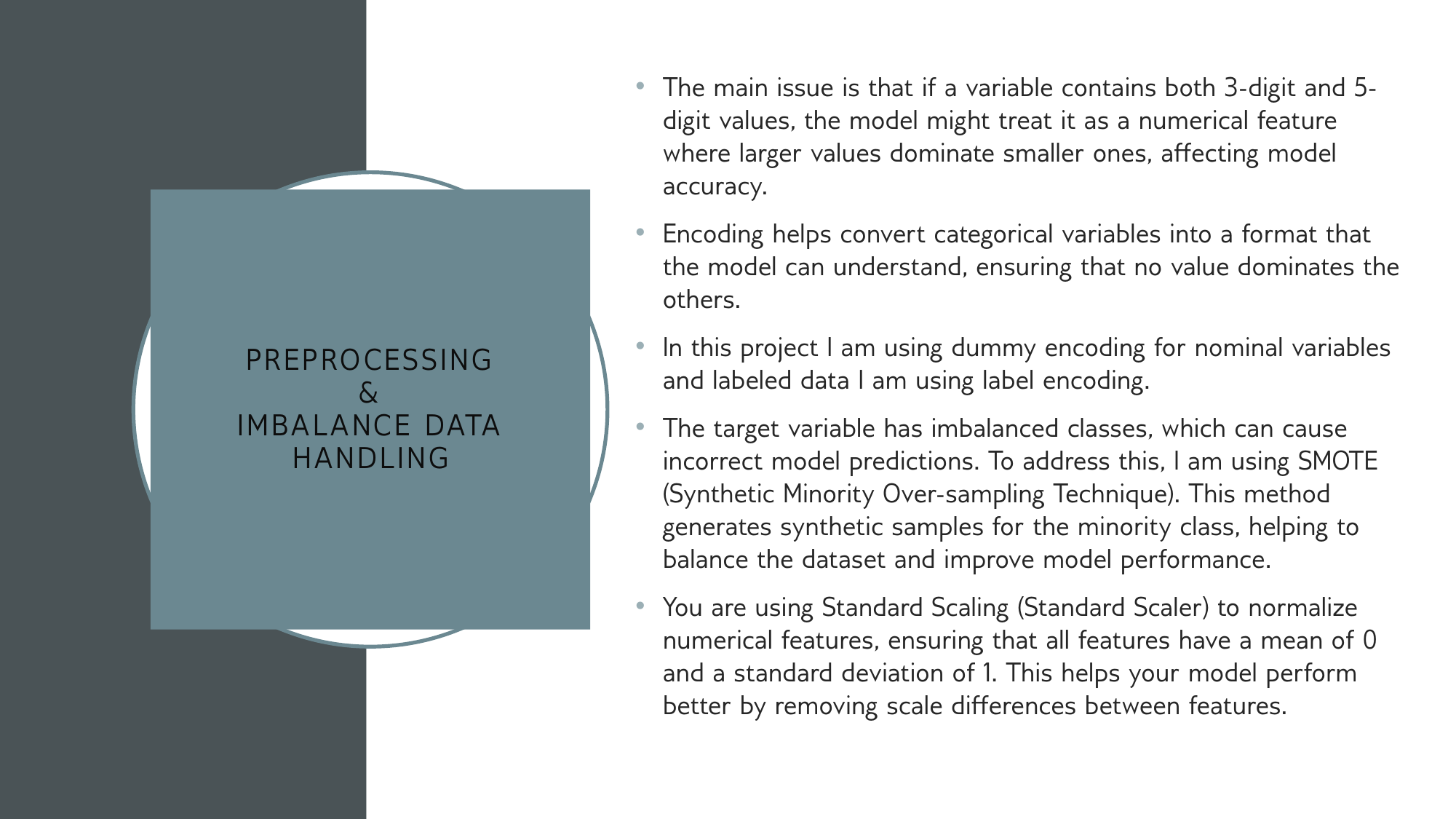

The main issue is that if a variable contains both 3-digit and 5-digit values, the model might treat it as a numerical feature where larger values dominate smaller ones, affecting model accuracy.
Encoding helps convert categorical variables into a format that the model can understand, ensuring that no value dominates the others.
In this project I am using dummy encoding for nominal variables and labeled data I am using label encoding.
The target variable has imbalanced classes, which can cause incorrect model predictions. To address this, I am using SMOTE (Synthetic Minority Over-sampling Technique). This method generates synthetic samples for the minority class, helping to balance the dataset and improve model performance.
You are using Standard Scaling (Standard Scaler) to normalize numerical features, ensuring that all features have a mean of 0 and a standard deviation of 1. This helps your model perform better by removing scale differences between features.

# Preprocessing & imbalance data handling